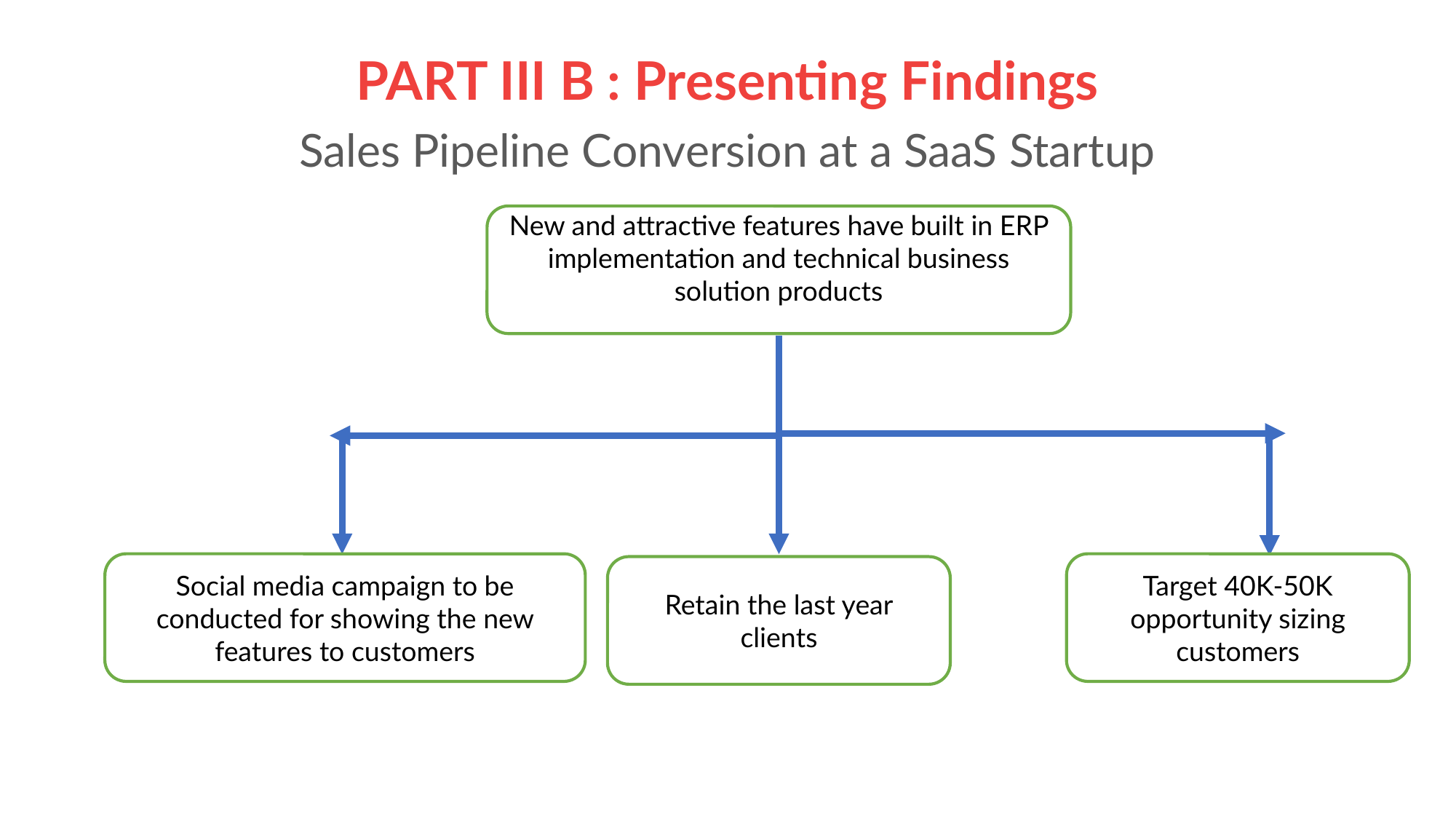

# PART III B : Presenting Findings Sales Pipeline Conversion at a SaaS Startup
New and attractive features have built in ERP implementation and technical business solution products

Social media campaign to be conducted for showing the new features to customers
Target 40K-50K opportunity sizing customers
Retain the last year clients